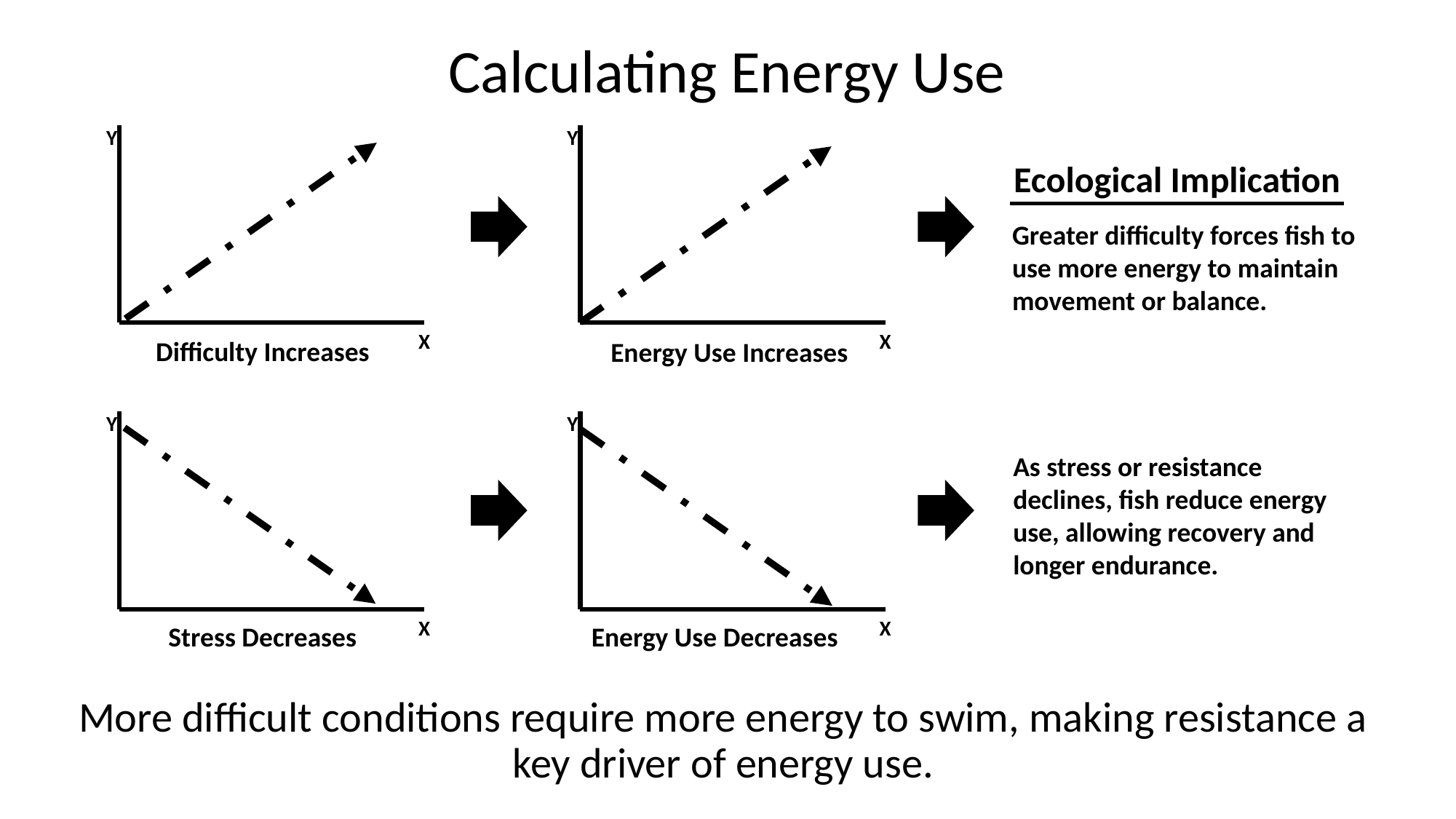

Calculating Energy Use
Y
X
Y
X
Ecological Implication

Greater difficulty forces fish to use more energy to maintain movement or balance.
Difficulty Increases
Energy Use Increases
Y
X
Y
X
As stress or resistance declines, fish reduce energy use, allowing recovery and longer endurance.

Stress Decreases
Energy Use Decreases
# More difficult conditions require more energy to swim, making resistance a key driver of energy use.